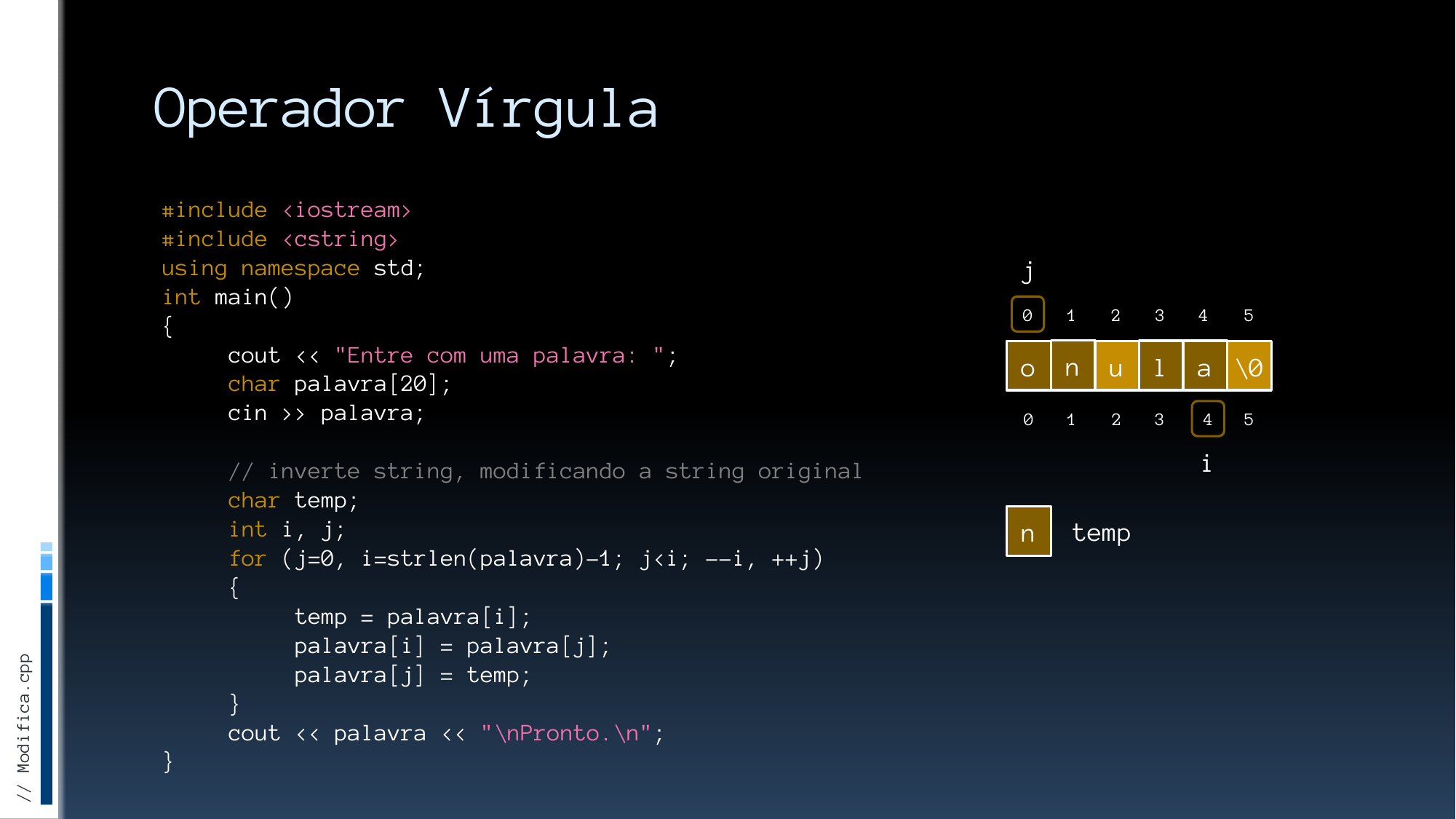

# Operador Vírgula
#include <iostream>
#include <cstring>
using namespace std;
int main()
{
     cout << "Entre com uma palavra: ";
     char palavra[20];
     cin >> palavra;

     // inverte string, modificando a string original
     char temp;
     int i, j;
     for (j=0, i=strlen(palavra)-1; j<i; --i, ++j)
     {
          temp = palavra[i];
          palavra[i] = palavra[j];
          palavra[j] = temp;
     }
     cout << palavra << "\nPronto.\n";
}
j

3
4
2
5
1
0
n
l
a
o
l
u
n
o
\0
a

i
0
1
2
3
4
5

o
n
temp
// Modifica.cpp